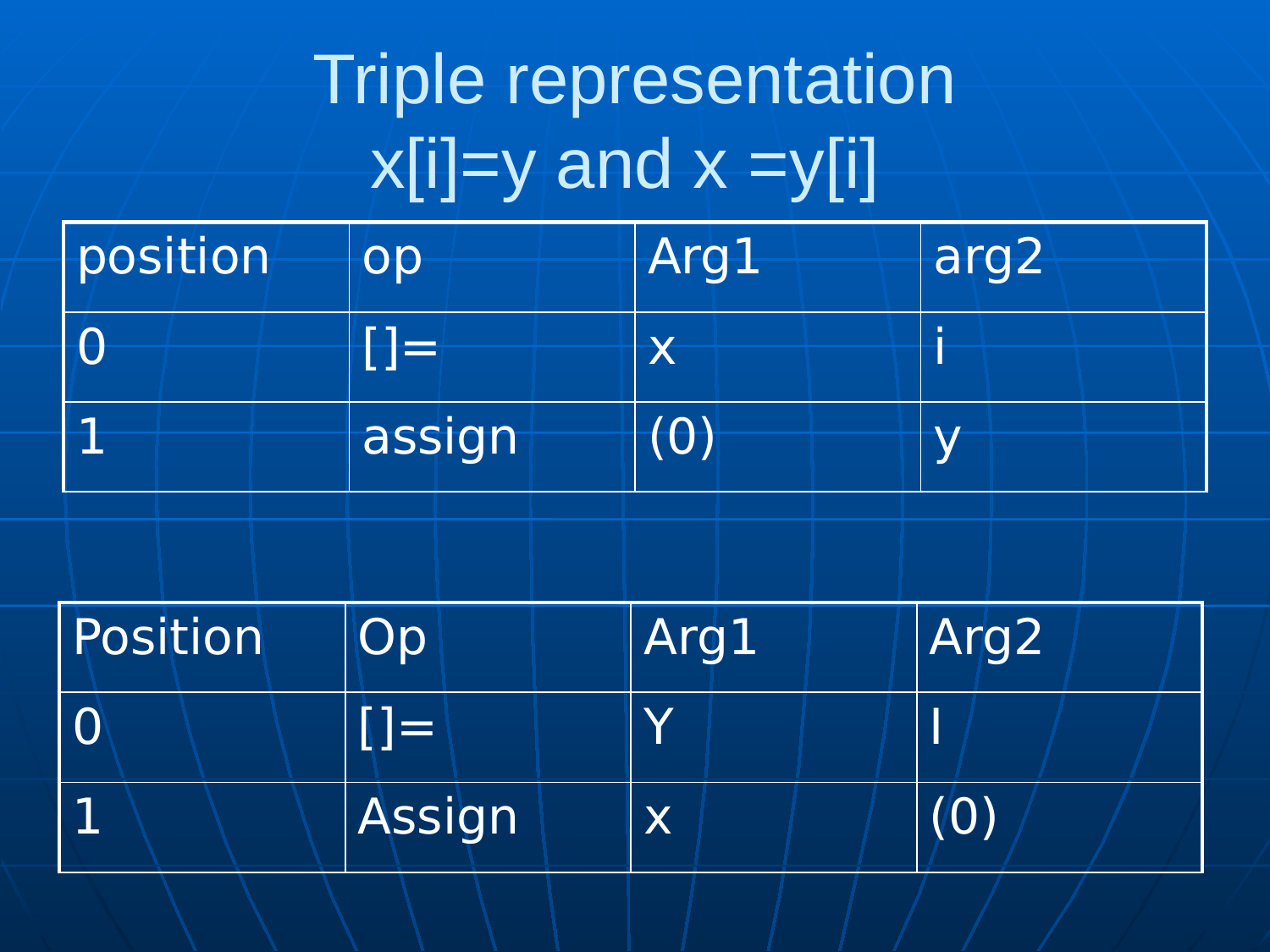

# Triple representation x[i]=y and x =y[i]
| position | op | Arg1 | arg2 |
| --- | --- | --- | --- |
| 0 | []= | x | i |
| 1 | assign | (0) | y |
| Position | Op | Arg1 | Arg2 |
| --- | --- | --- | --- |
| 0 | []= | Y | I |
| 1 | Assign | x | (0) |